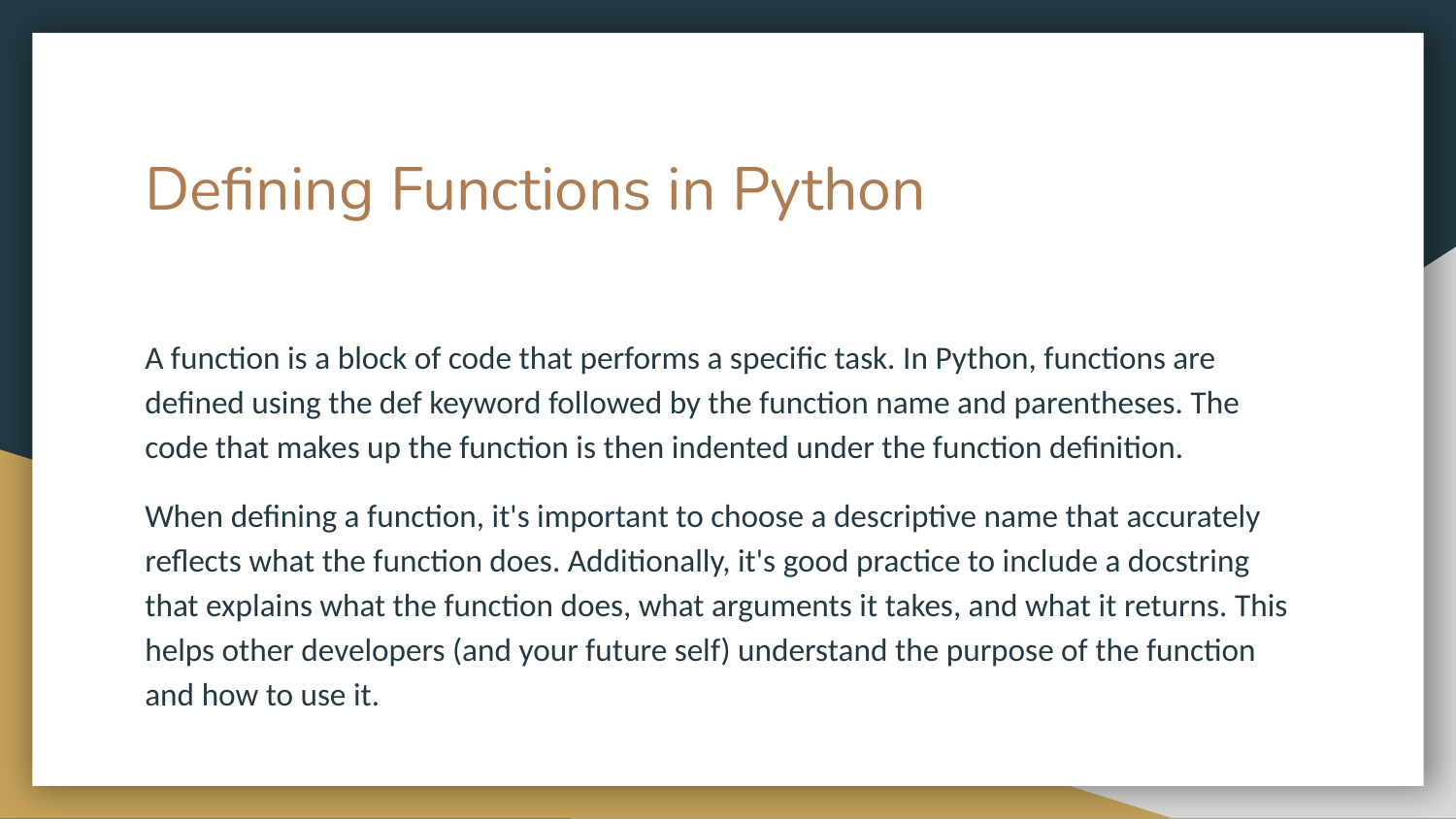

# Defining Functions in Python
A function is a block of code that performs a specific task. In Python, functions are defined using the def keyword followed by the function name and parentheses. The code that makes up the function is then indented under the function definition.
When defining a function, it's important to choose a descriptive name that accurately reflects what the function does. Additionally, it's good practice to include a docstring that explains what the function does, what arguments it takes, and what it returns. This helps other developers (and your future self) understand the purpose of the function and how to use it.